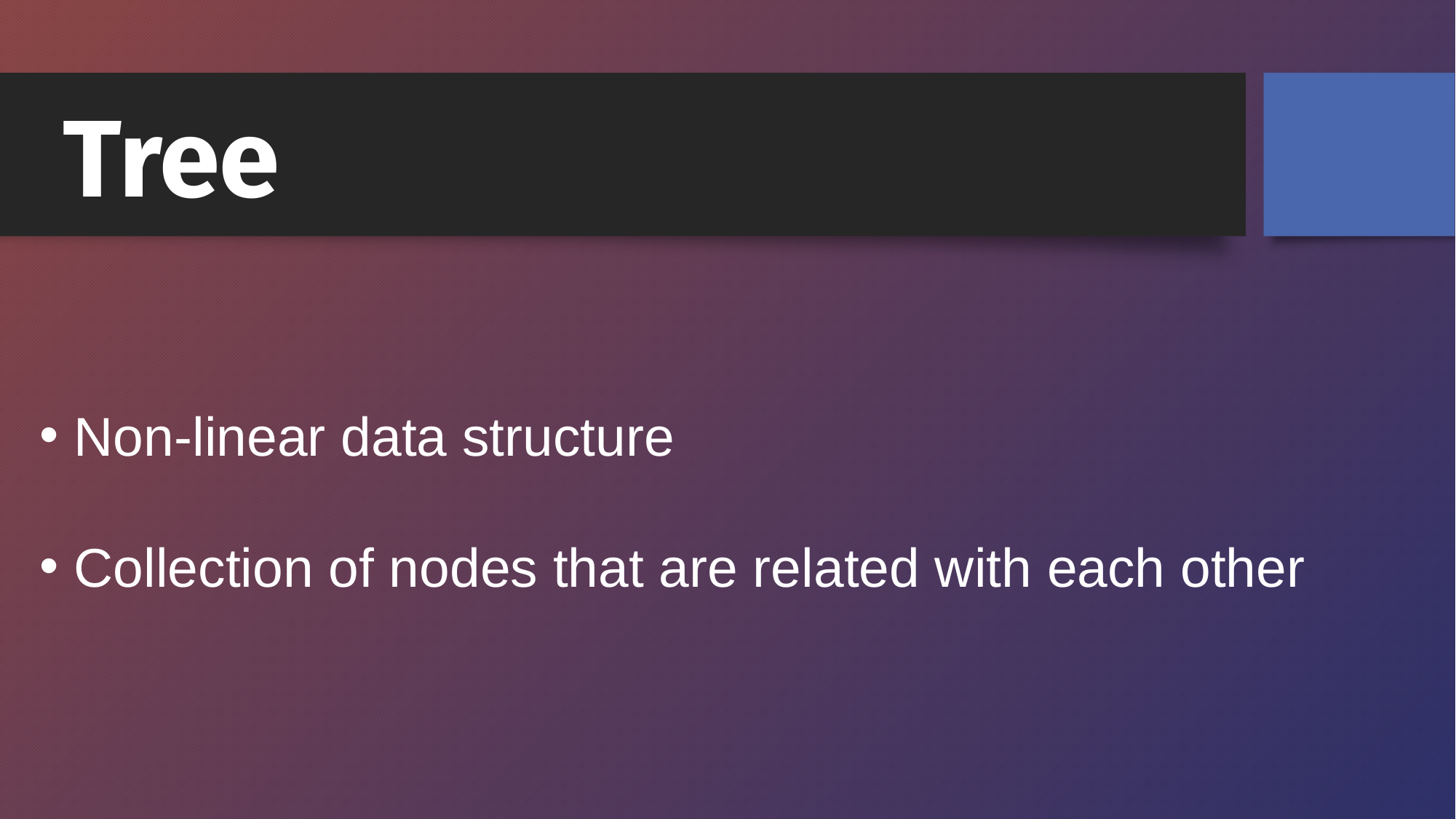

Tree

Non-linear data structure

Collection of nodes that are related with each other